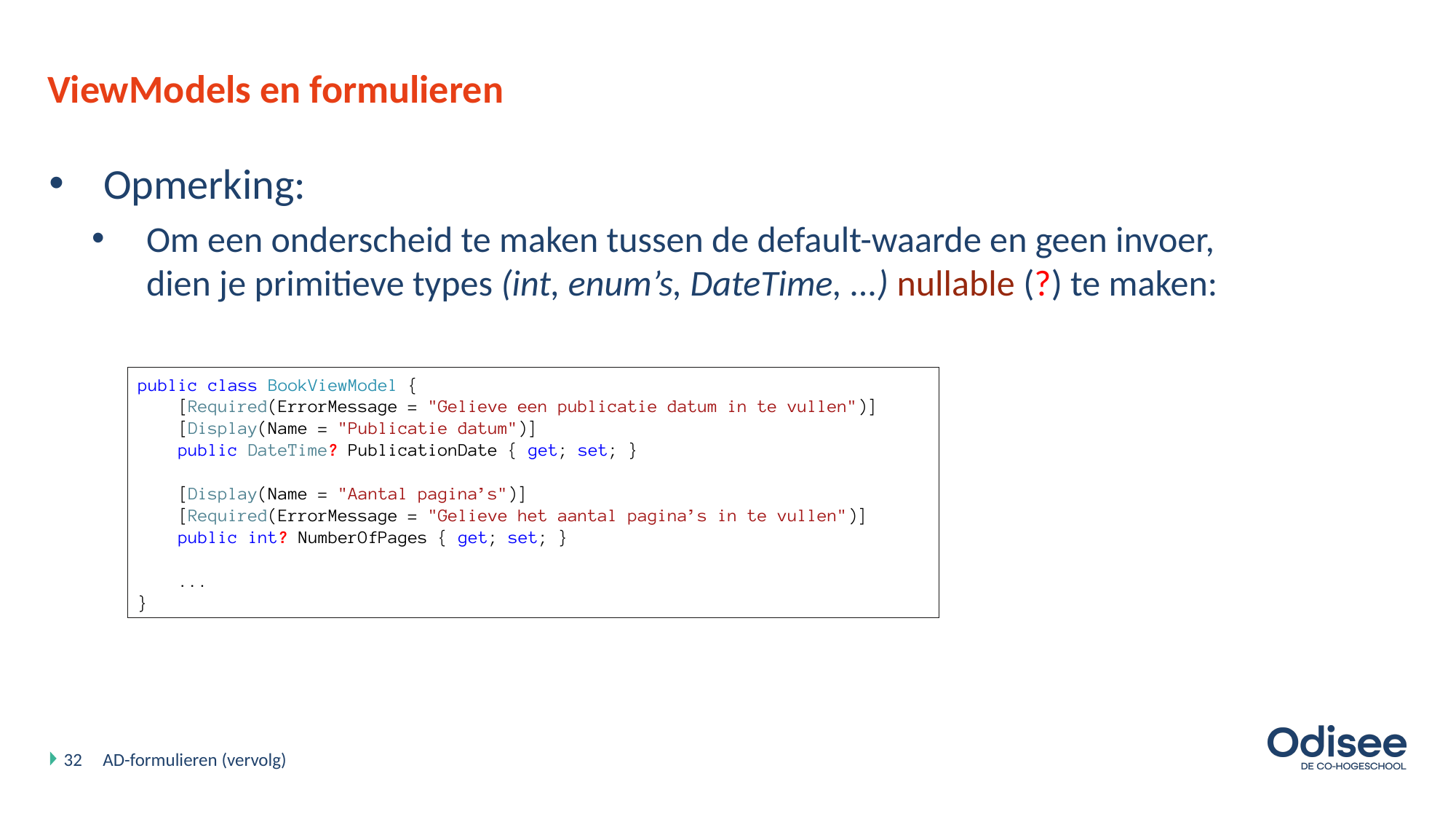

# ViewModels en formulieren
Opmerking:
Om een onderscheid te maken tussen de default-waarde en geen invoer, dien je primitieve types (int, enum’s, DateTime, ...) nullable (?) te maken:
public class BookViewModel {
    [Required(ErrorMessage = "Gelieve een publicatie datum in te vullen")]
    [Display(Name = "Publicatie datum")]
    public DateTime? PublicationDate { get; set; }

    [Display(Name = "Aantal pagina’s")]
    [Required(ErrorMessage = "Gelieve het aantal pagina’s in te vullen")]
    public int? NumberOfPages { get; set; }

    ...
}
32
AD-formulieren (vervolg)